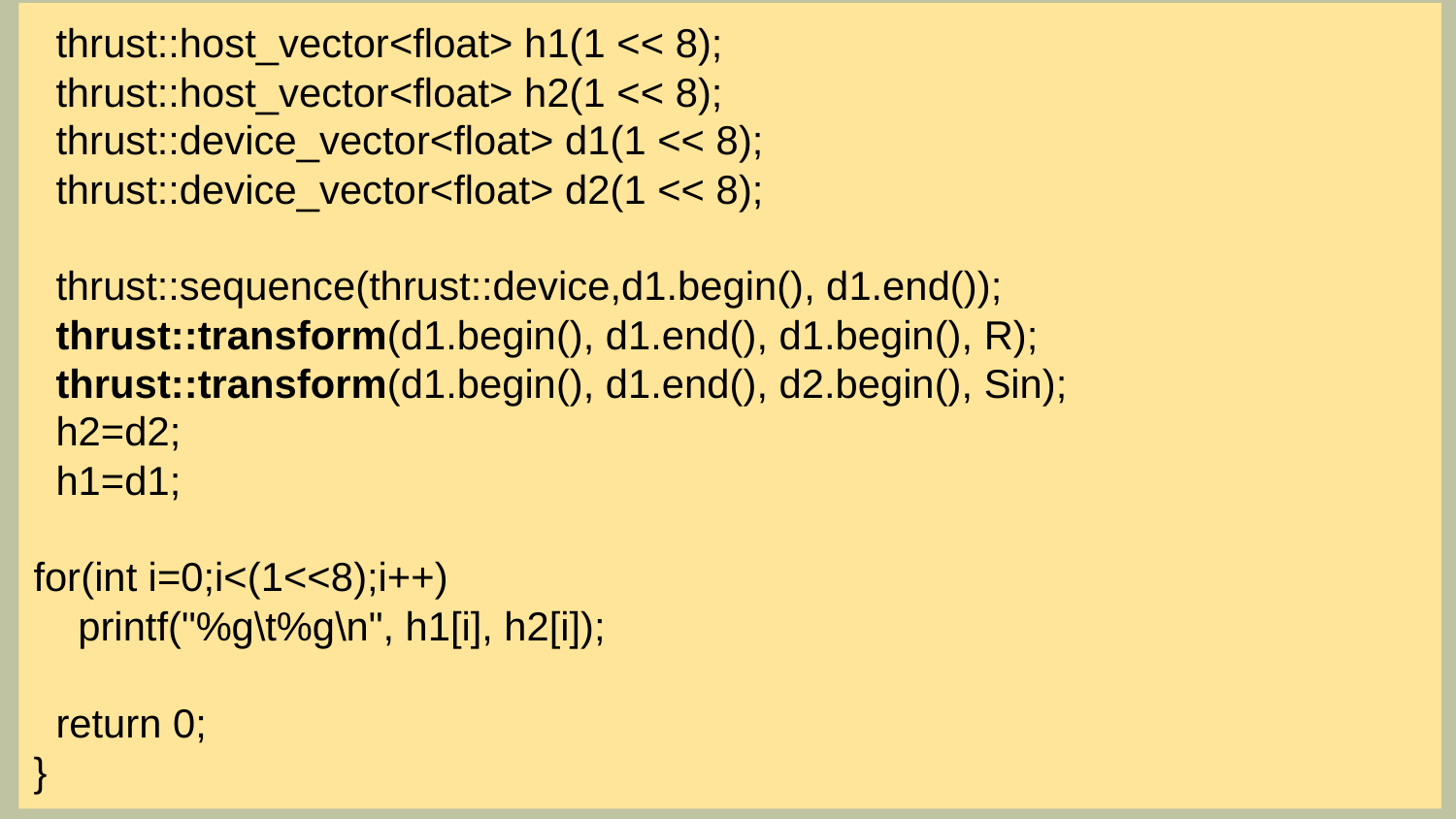

thrust::host_vector<float> h1(1 << 8);
  thrust::host_vector<float> h2(1 << 8);
  thrust::device_vector<float> d1(1 << 8);
  thrust::device_vector<float> d2(1 << 8);

  thrust::sequence(thrust::device,d1.begin(), d1.end());
  thrust::transform(d1.begin(), d1.end(), d1.begin(), R);
  thrust::transform(d1.begin(), d1.end(), d2.begin(), Sin);
  h2=d2;
  h1=d1;

for(int i=0;i<(1<<8);i++)
    printf("%g\t%g\n", h1[i], h2[i]);

  return 0;
}